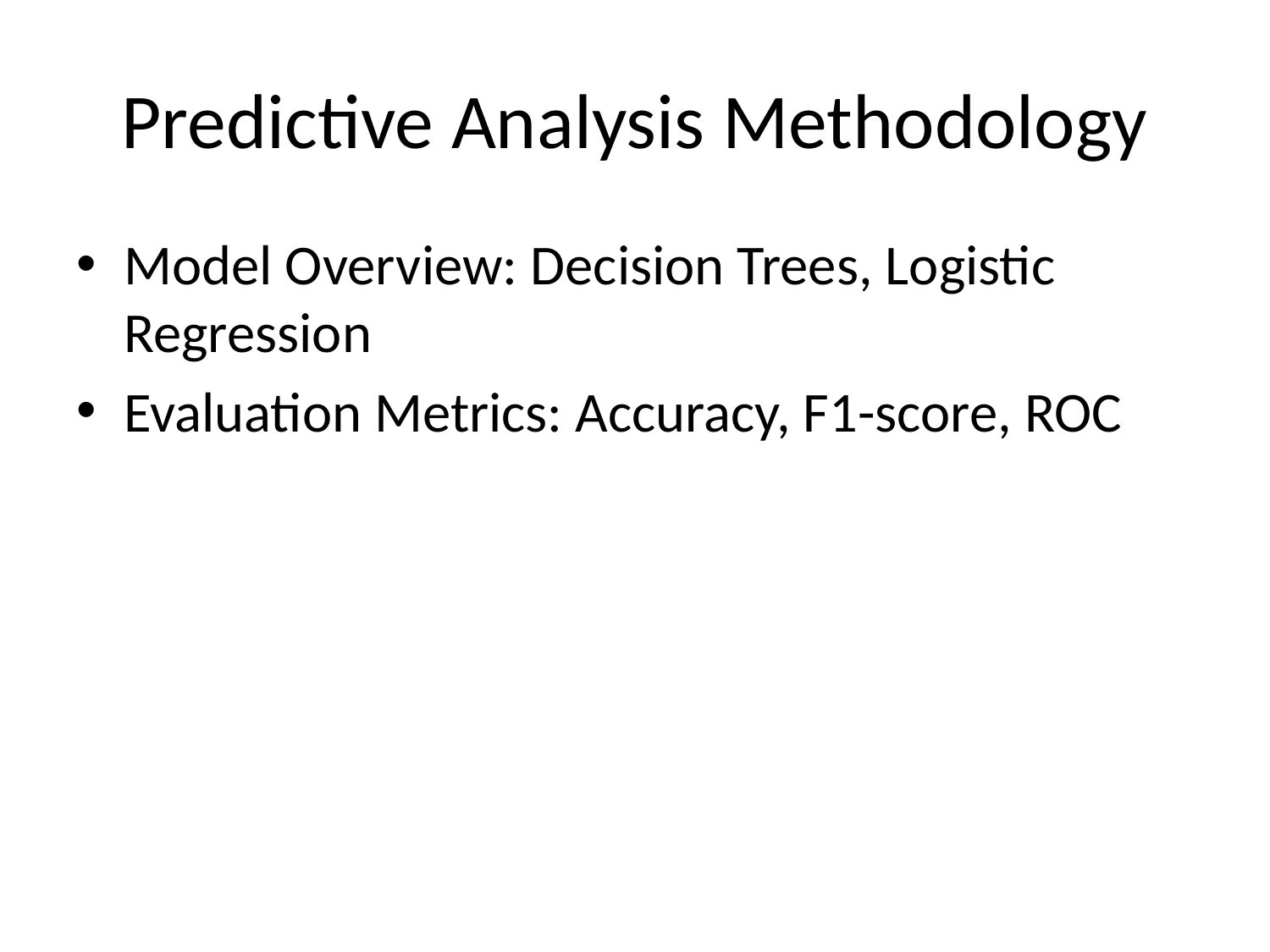

# Predictive Analysis Methodology
Model Overview: Decision Trees, Logistic Regression
Evaluation Metrics: Accuracy, F1-score, ROC